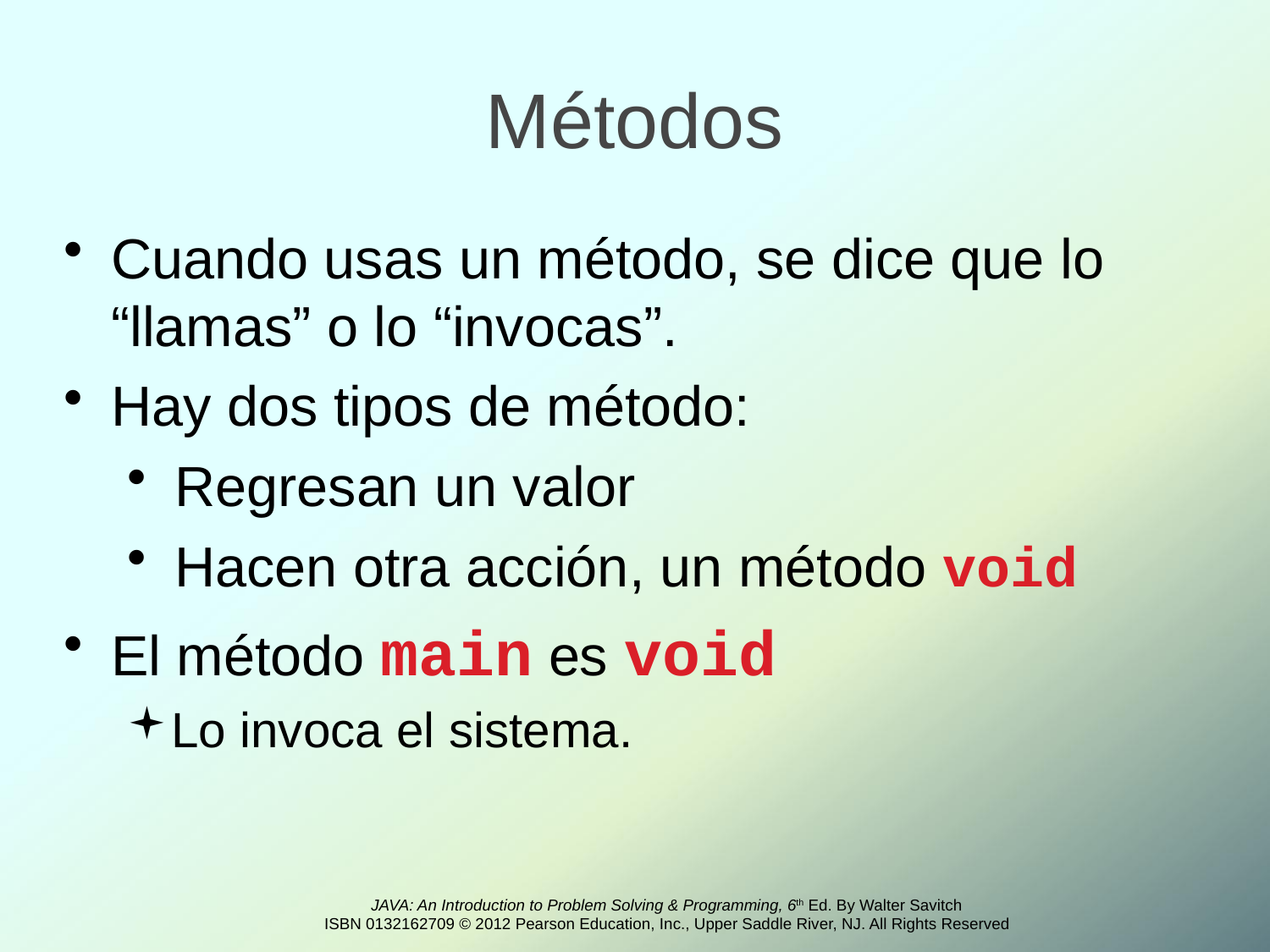

Métodos
Cuando usas un método, se dice que lo “llamas” o lo “invocas”.
Hay dos tipos de método:
Regresan un valor
Hacen otra acción, un método void
El método main es void
Lo invoca el sistema.